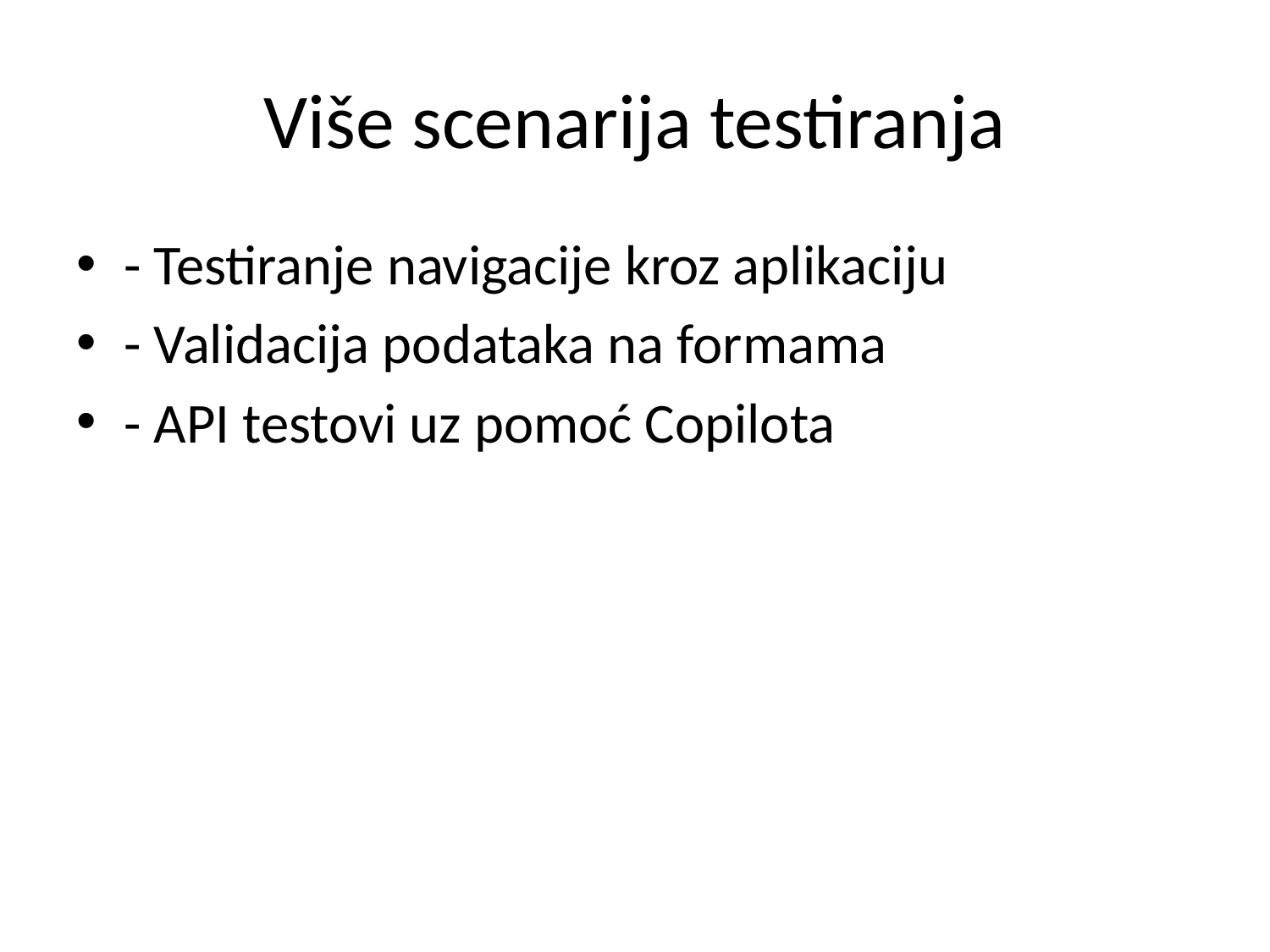

# Više scenarija testiranja
- Testiranje navigacije kroz aplikaciju
- Validacija podataka na formama
- API testovi uz pomoć Copilota